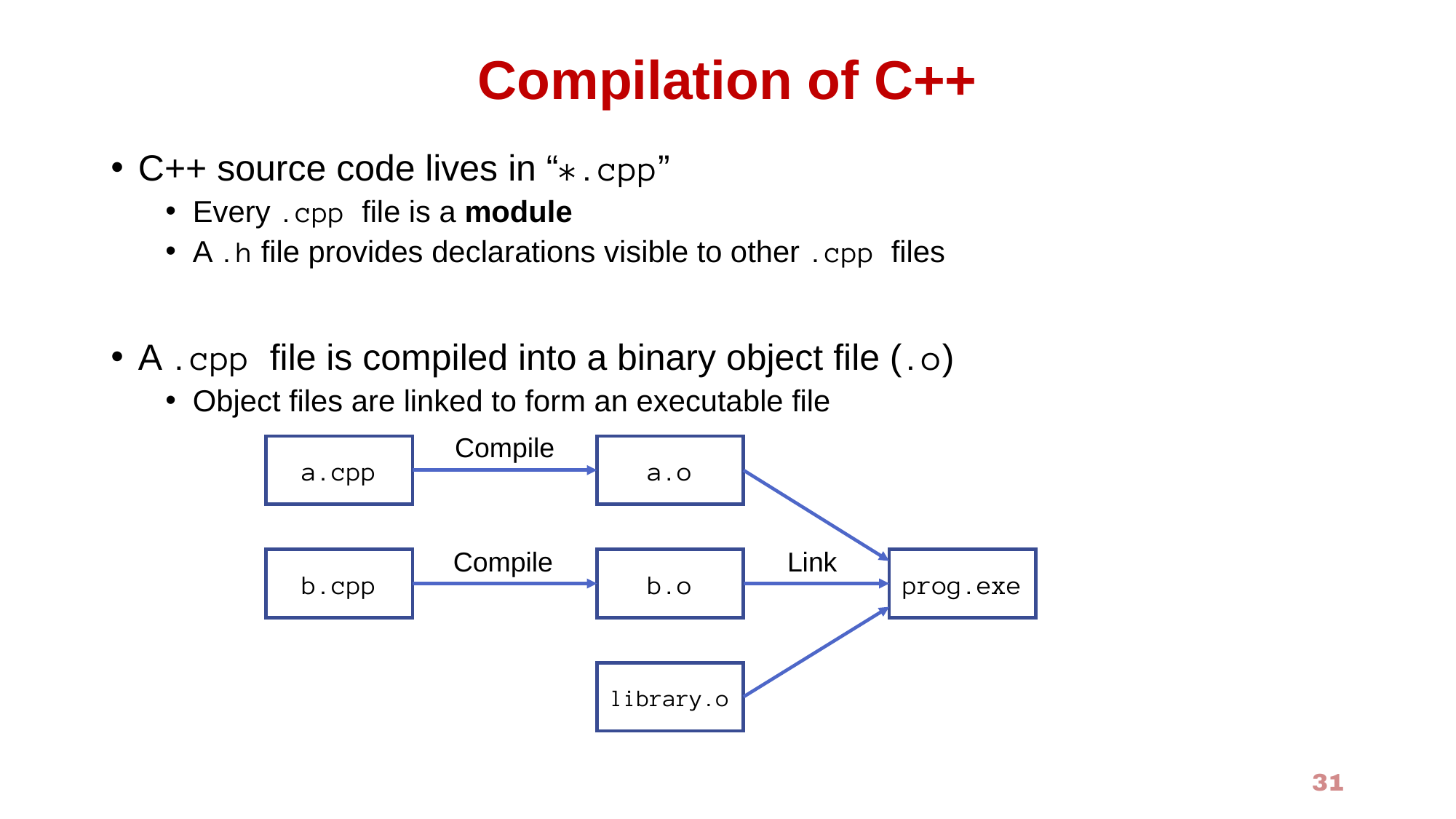

# Compilation of C++
C++ source code lives in “*.cpp”
Every .cpp file is a module
A .h file provides declarations visible to other .cpp files

A .cpp file is compiled into a binary object file (.o)
Object files are linked to form an executable file

Compile
a.cpp
a.o
Compile
Link
b.cpp
b.o
prog.exe
library.o
31